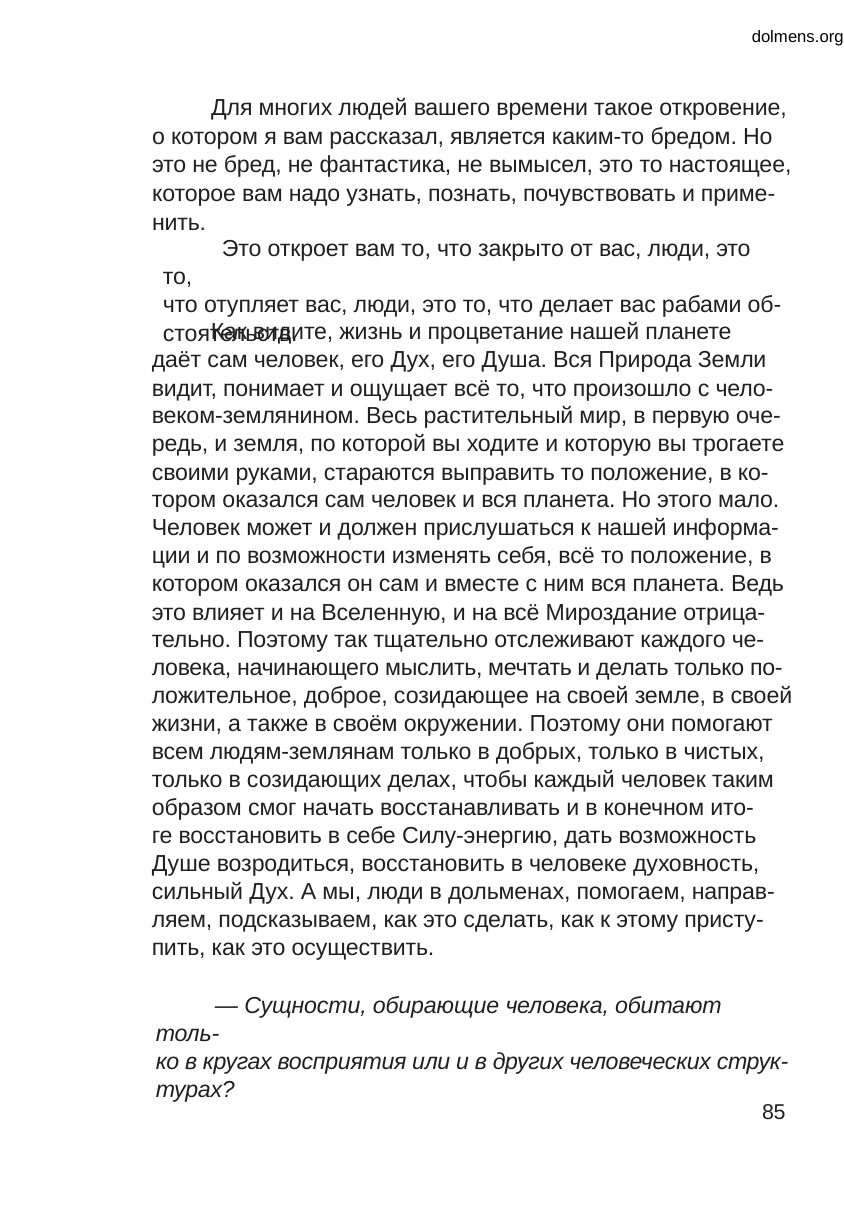

dolmens.org

Для многих людей вашего времени такое откровение,
о котором я вам рассказал, является каким-то бредом. Но
это не бред, не фантастика, не вымысел, это то настоящее,
которое вам надо узнать, познать, почувствовать и приме-
нить.

Это откроет вам то, что закрыто от вас, люди, это то,
что отупляет вас, люди, это то, что делает вас рабами об-
стоятельств.

Как видите, жизнь и процветание нашей планете
даёт сам человек, его Дух, его Душа. Вся Природа Земли
видит, понимает и ощущает всё то, что произошло с чело-
веком-землянином. Весь растительный мир, в первую оче-
редь, и земля, по которой вы ходите и которую вы трогаете
своими руками, стараются выправить то положение, в ко-
тором оказался сам человек и вся планета. Но этого мало.
Человек может и должен прислушаться к нашей информа-
ции и по возможности изменять себя, всё то положение, в
котором оказался он сам и вместе с ним вся планета. Ведь
это влияет и на Вселенную, и на всё Мироздание отрица-
тельно. Поэтому так тщательно отслеживают каждого че-
ловека, начинающего мыслить, мечтать и делать только по-
ложительное, доброе, созидающее на своей земле, в своей
жизни, а также в своём окружении. Поэтому они помогают
всем людям-землянам только в добрых, только в чистых,
только в созидающих делах, чтобы каждый человек таким
образом смог начать восстанавливать и в конечном ито-
ге восстановить в себе Силу-энергию, дать возможность
Душе возродиться, восстановить в человеке духовность,
сильный Дух. А мы, люди в дольменах, помогаем, направ-
ляем, подсказываем, как это сделать, как к этому присту-
пить, как это осуществить.

— Сущности, обирающие человека, обитают толь-
ко в кругах восприятия или и в других человеческих струк-
турах?

85